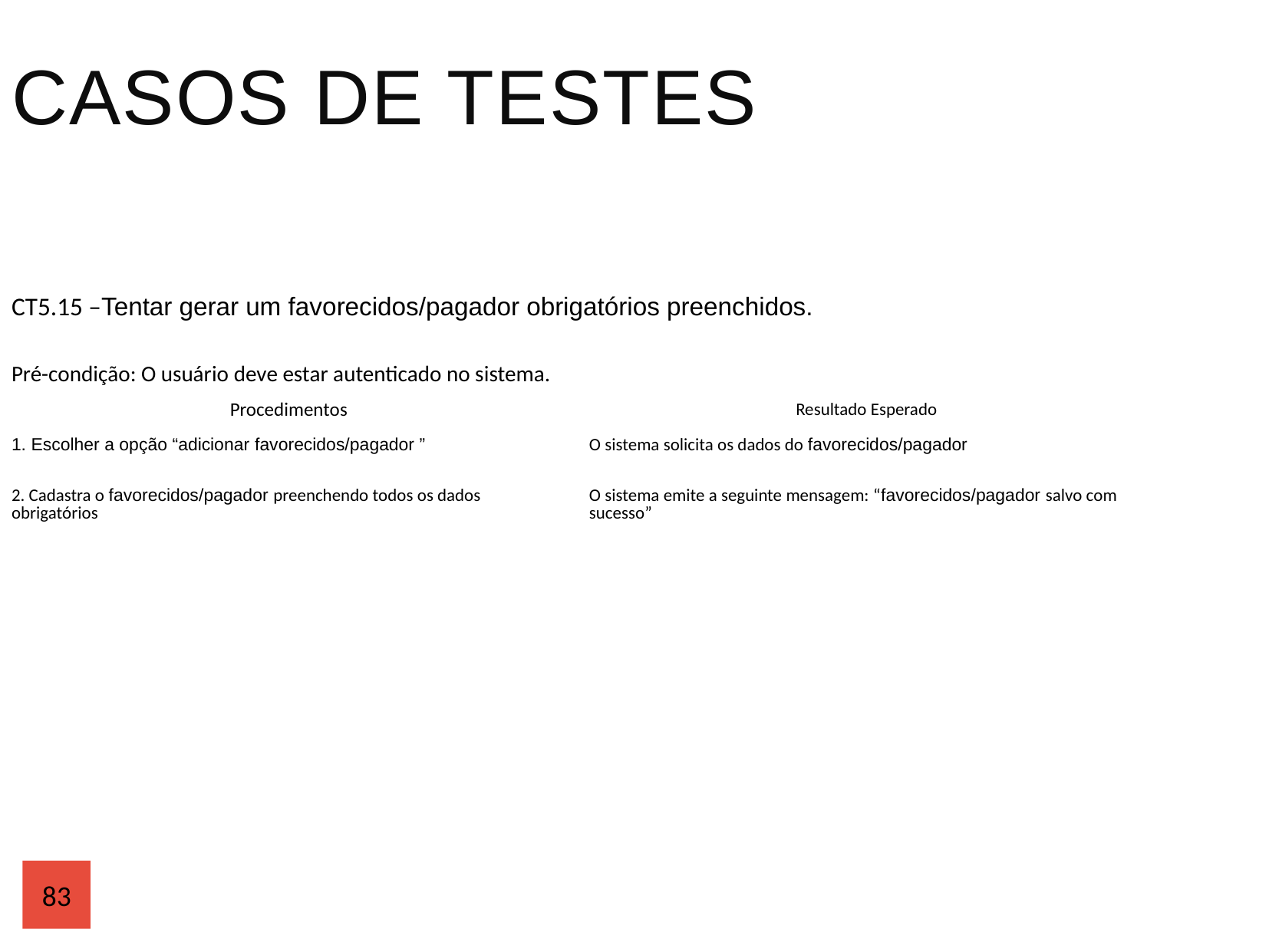

Casos de Testes

| CT5.15 –Tentar gerar um favorecidos/pagador obrigatórios preenchidos. |  |
| --- | --- |
| Pré-condição: O usuário deve estar autenticado no sistema. |  |
| Procedimentos | Resultado Esperado |
| 1. Escolher a opção “adicionar favorecidos/pagador ” | O sistema solicita os dados do favorecidos/pagador |
| 2. Cadastra o favorecidos/pagador preenchendo todos os dados obrigatórios | O sistema emite a seguinte mensagem: “favorecidos/pagador salvo com sucesso” |
83